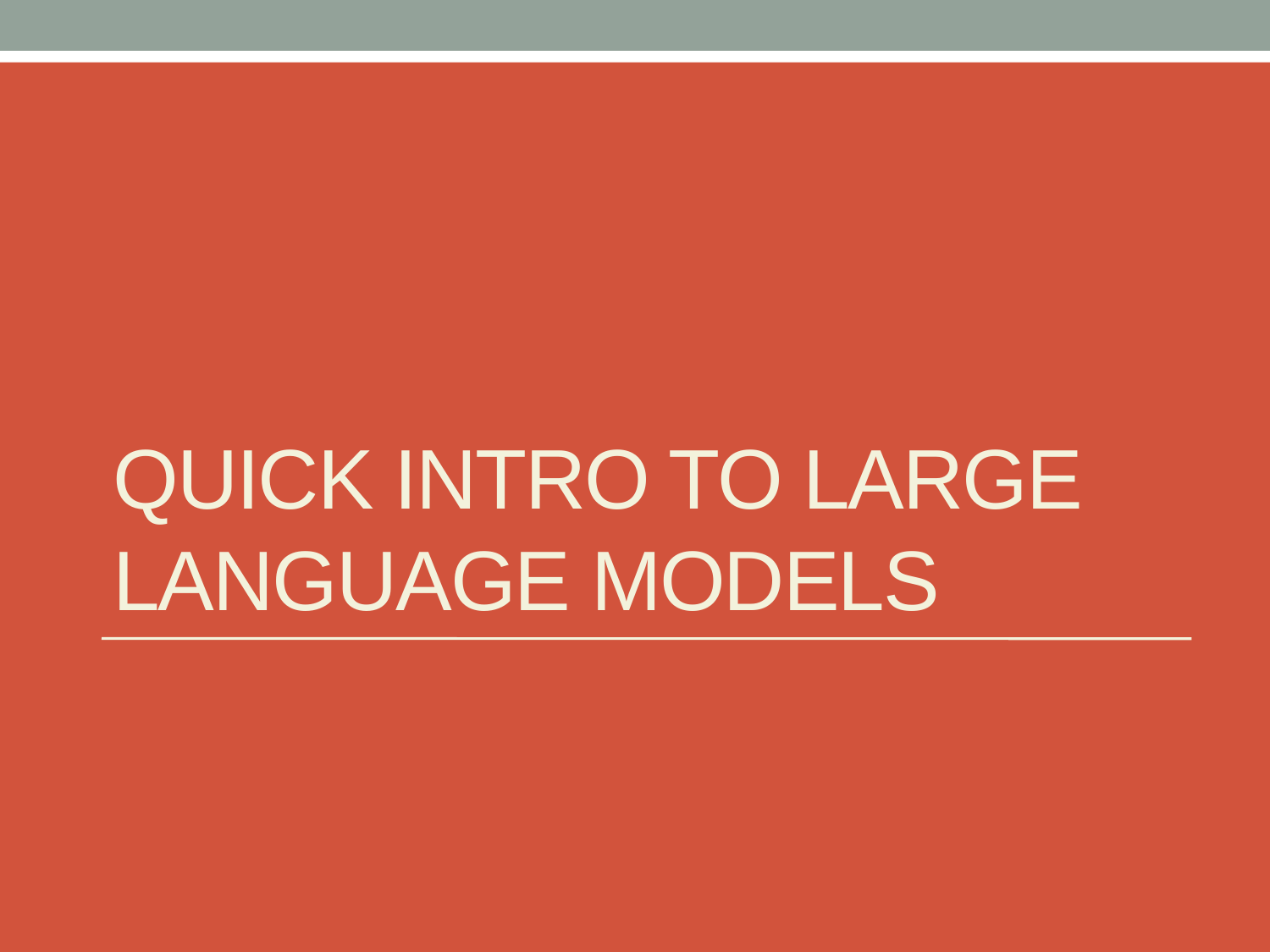

# Quick intro to large language models